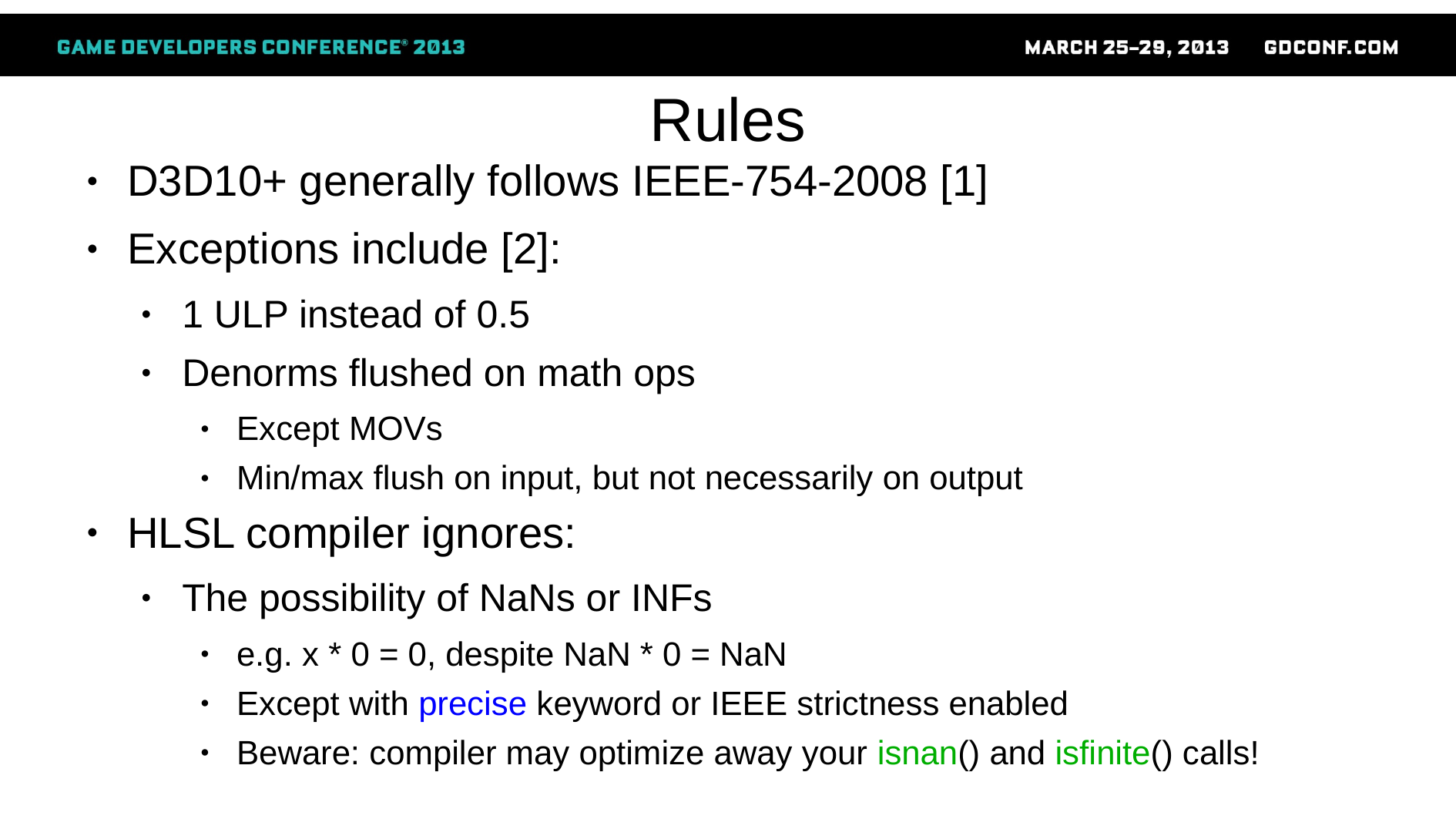

# Rules
D3D10+ generally follows IEEE-754-2008 [1]
Exceptions include [2]:
1 ULP instead of 0.5
Denorms flushed on math ops
Except MOVs
Min/max flush on input, but not necessarily on output
HLSL compiler ignores:
The possibility of NaNs or INFs
e.g. x * 0 = 0, despite NaN * 0 = NaN
Except with precise keyword or IEEE strictness enabled
Beware: compiler may optimize away your isnan() and isfinite() calls!